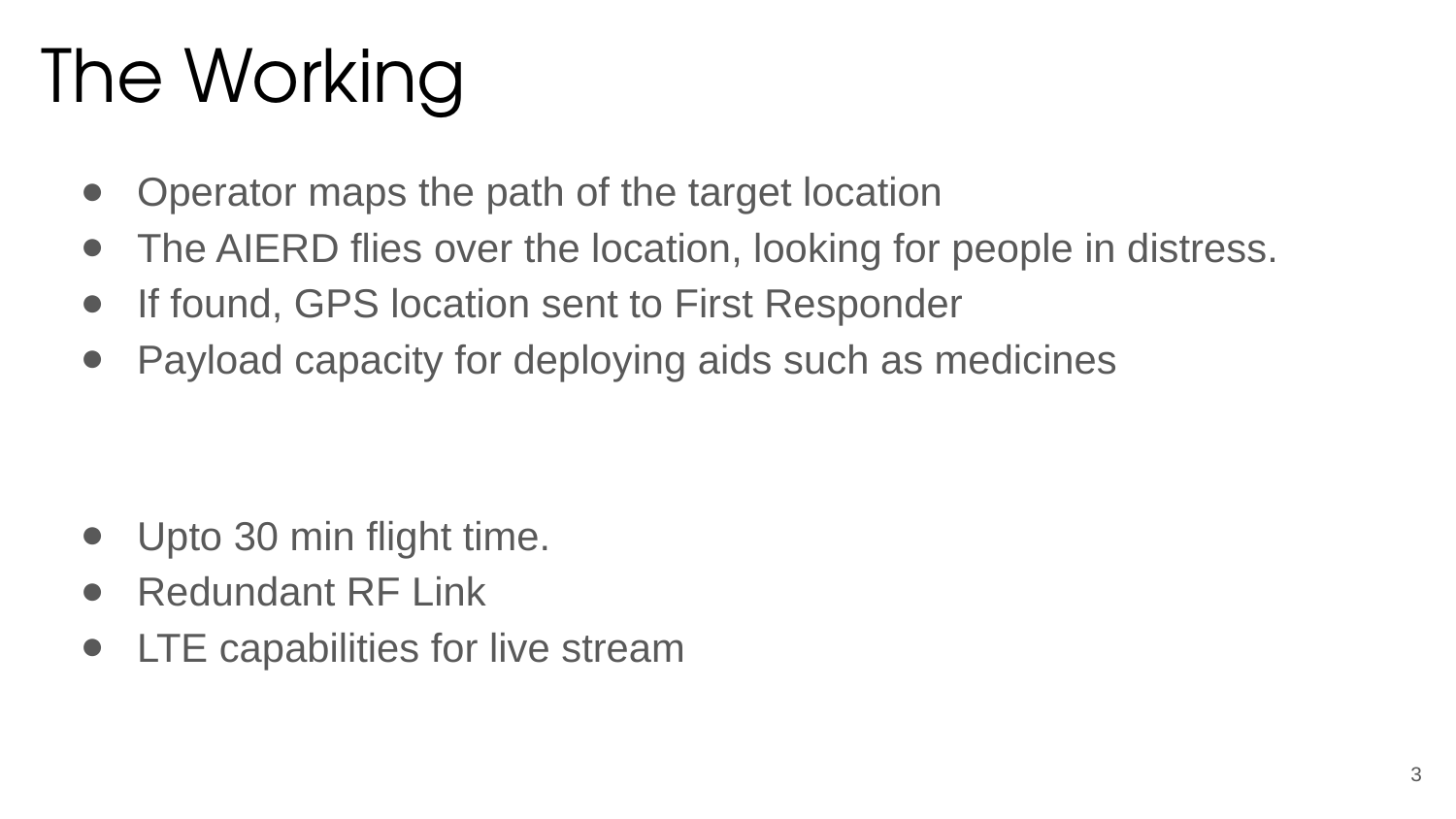

# The Working
Operator maps the path of the target location
The AIERD flies over the location, looking for people in distress.
If found, GPS location sent to First Responder
Payload capacity for deploying aids such as medicines

Upto 30 min flight time.
Redundant RF Link
LTE capabilities for live stream
3